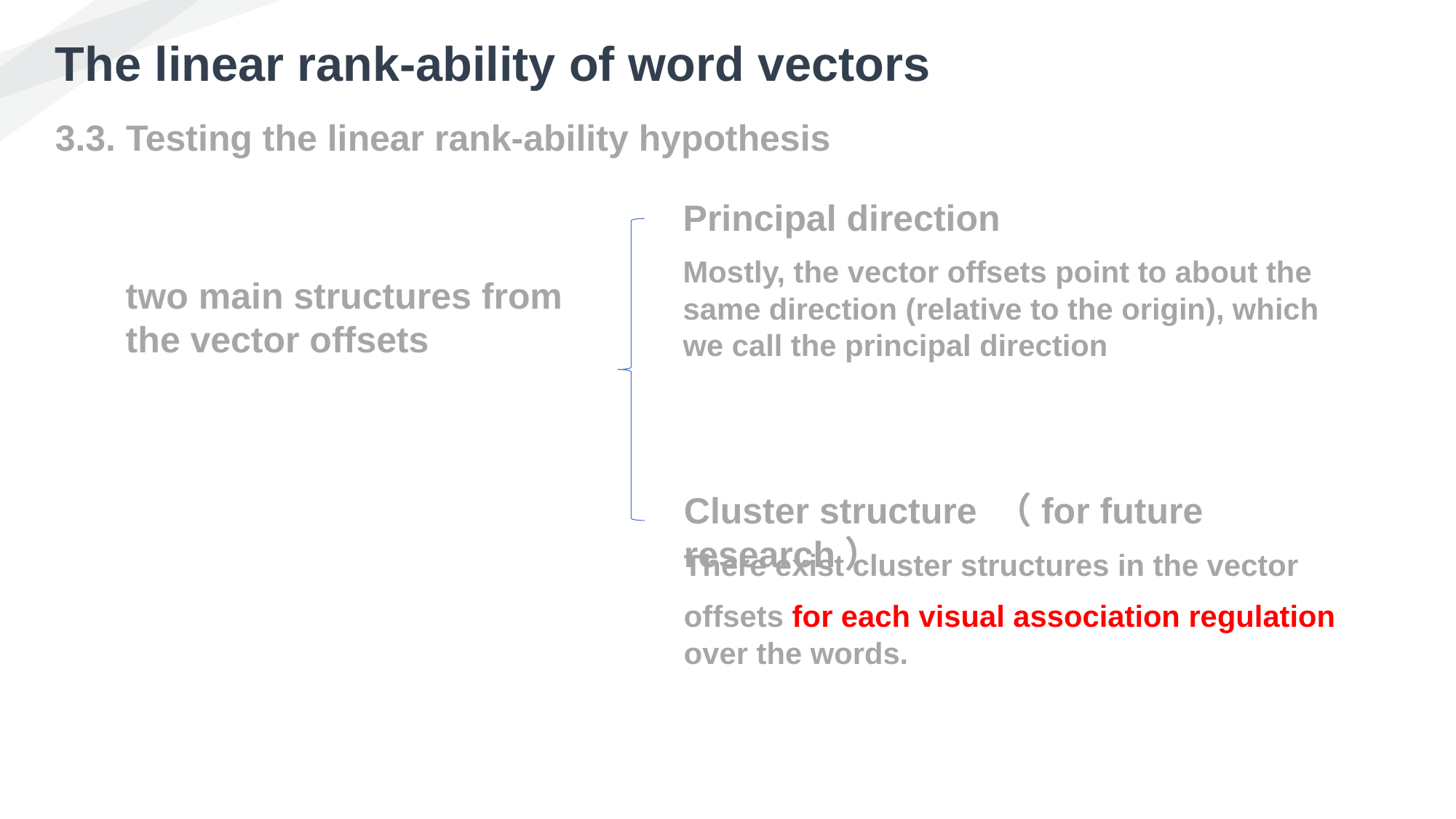

The linear rank-ability of word vectors
3.3. Testing the linear rank-ability hypothesis
Principal direction

Mostly, the vector offsets point to about the same direction (relative to the origin), which we call the principal direction
two main structures from the vector offsets
Cluster structure （for future research）
There exist cluster structures in the vector
offsets for each visual association regulation over the words.